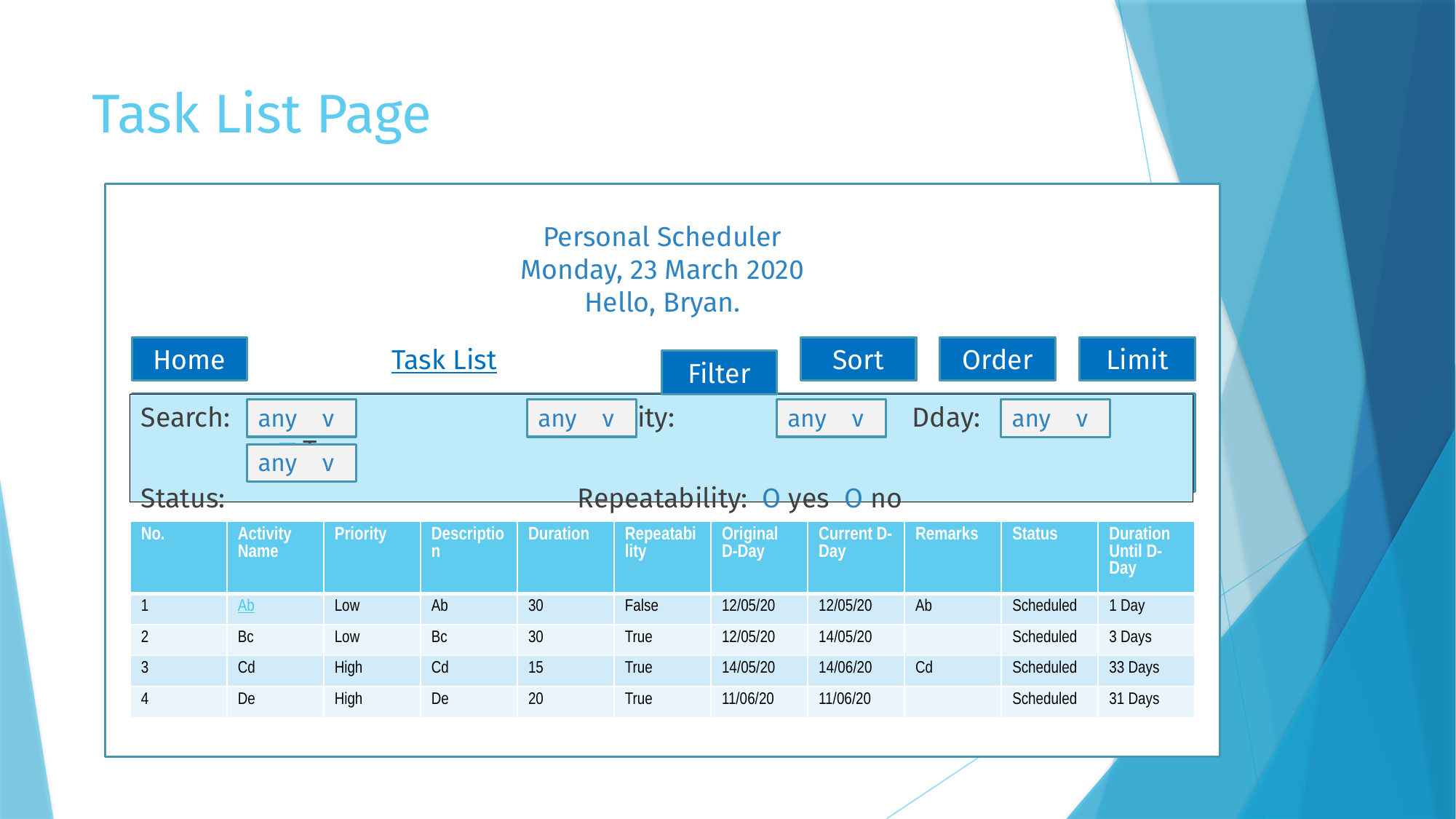

# Task List Page

Personal Scheduler
Monday, 23 March 2020
Hello, Bryan.
Home
Task List
Sort
Order
Limit
Filter

Search:				Priority:		          	 Dday:			    □ To
Status:				Repeatability:  O yes  O no
any    ν
any    ν
any    ν
any    ν
any    ν
| No. | Activity Name | Priority | Description | Duration | Repeatability | Original D-Day | Current D-Day | Remarks | Status | Duration Until D-Day |
| --- | --- | --- | --- | --- | --- | --- | --- | --- | --- | --- |
| 1 | Ab | Low | Ab | 30 | False | 12/05/20 | 12/05/20 | Ab | Scheduled | 1 Day |
| 2 | Bc | Low | Bc | 30 | True | 12/05/20 | 14/05/20 |  | Scheduled | 3 Days |
| 3 | Cd | High | Cd | 15 | True | 14/05/20 | 14/06/20 | Cd | Scheduled | 33 Days |
| 4 | De | High | De | 20 | True | 11/06/20 | 11/06/20 |  | Scheduled | 31 Days |